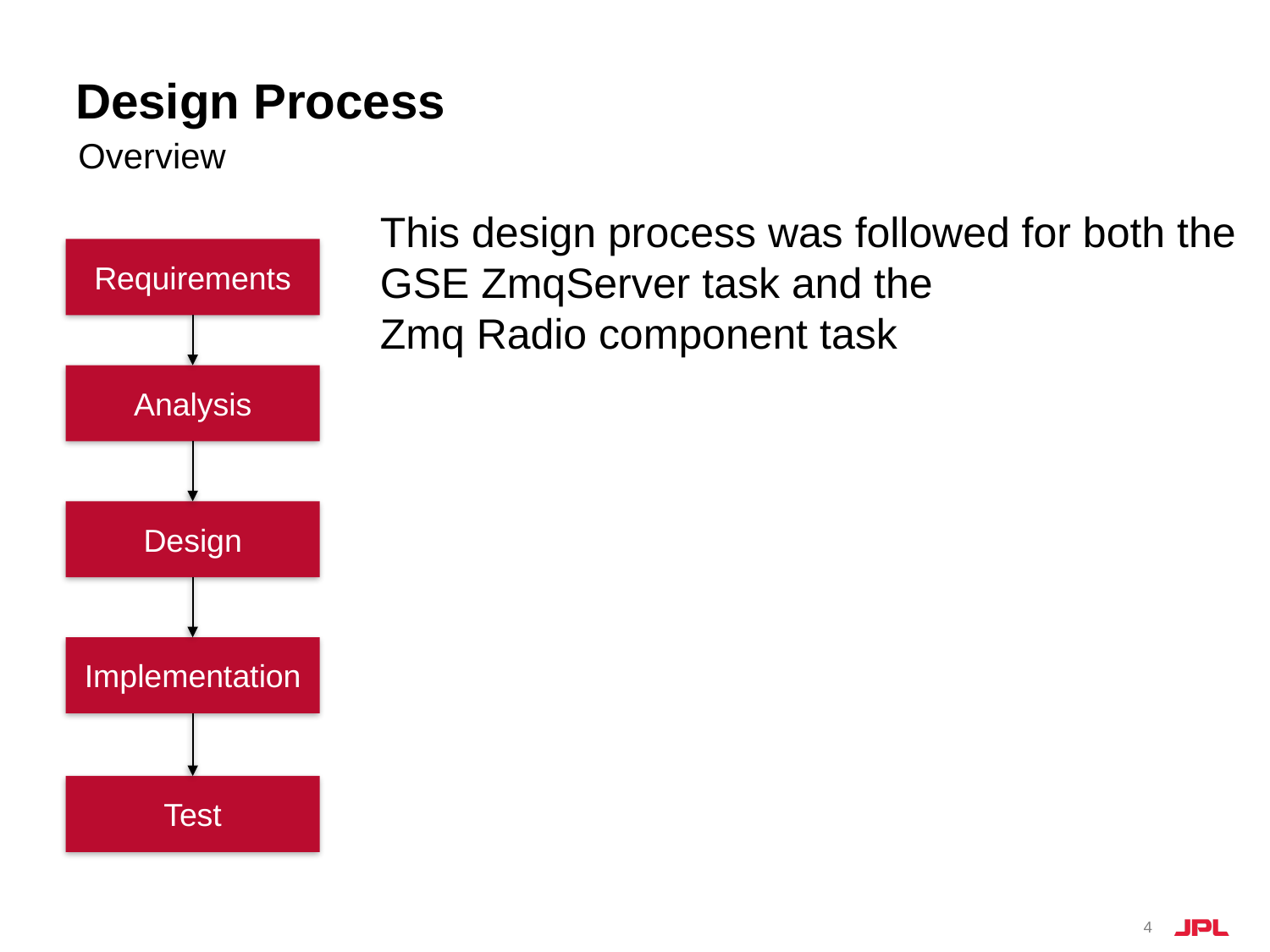

# Design Process
Overview
This design process was followed for both the GSE ZmqServer task and the
Zmq Radio component task
Requirements
Analysis
Design
Implementation
Test

4